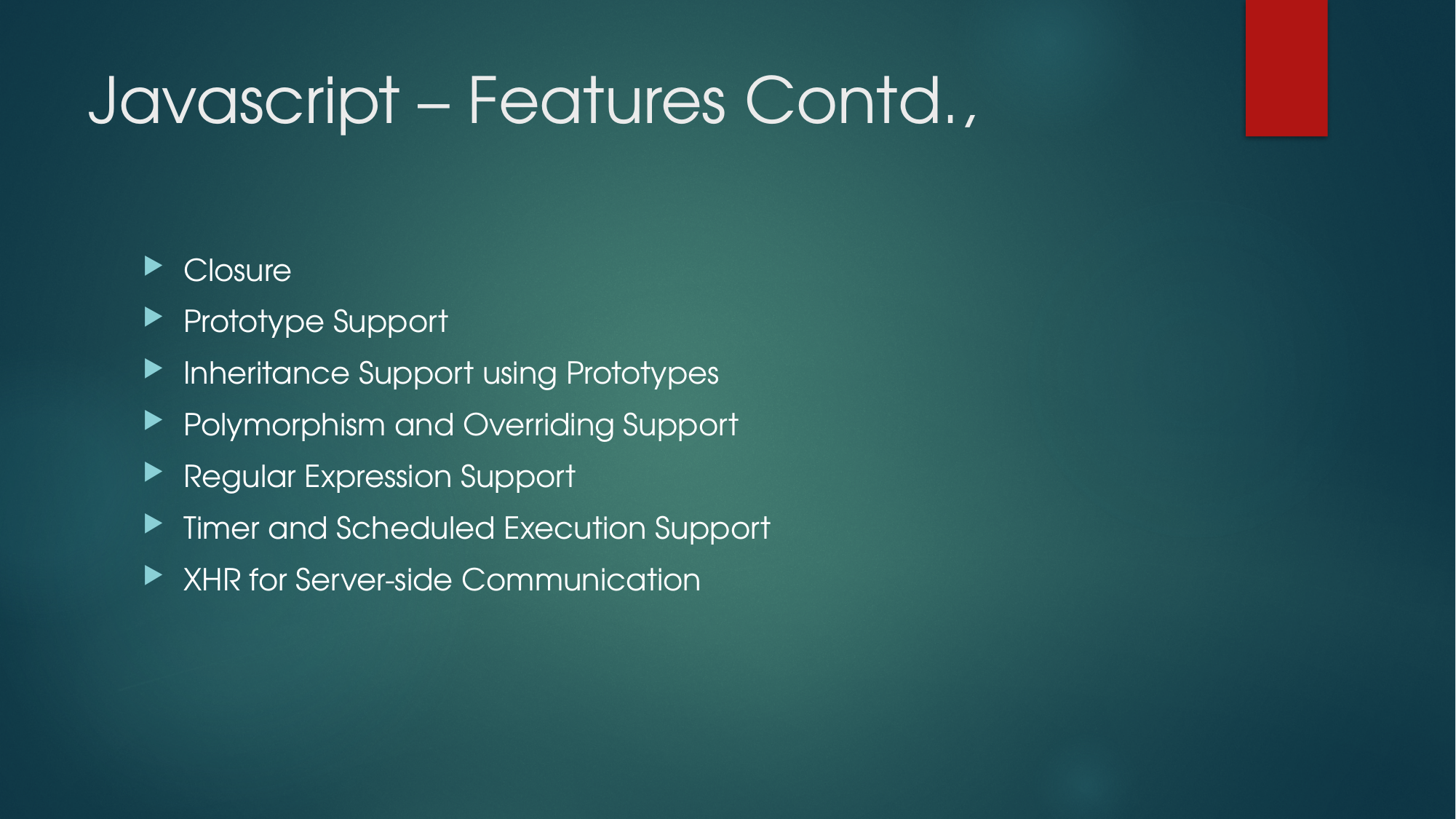

# Javascript – Features Contd.,
Closure
Prototype Support
Inheritance Support using Prototypes
Polymorphism and Overriding Support
Regular Expression Support
Timer and Scheduled Execution Support
XHR for Server-side Communication